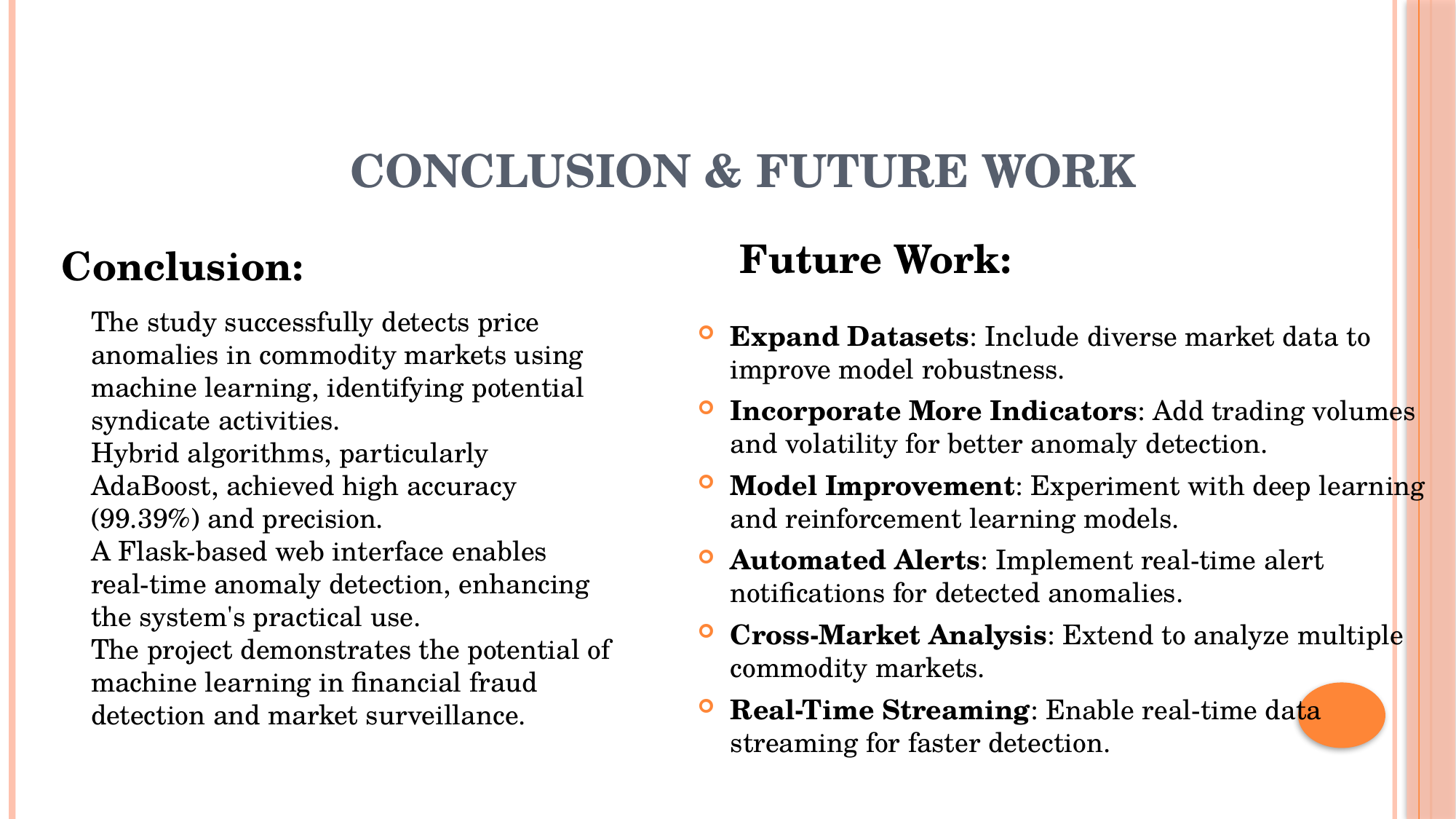

# Conclusion & Future Work
Future Work:
Conclusion:
The study successfully detects price anomalies in commodity markets using machine learning, identifying potential syndicate activities.
Hybrid algorithms, particularly AdaBoost, achieved high accuracy (99.39%) and precision.
A Flask-based web interface enables real-time anomaly detection, enhancing the system's practical use.
The project demonstrates the potential of machine learning in financial fraud detection and market surveillance.
Expand Datasets: Include diverse market data to improve model robustness.
Incorporate More Indicators: Add trading volumes and volatility for better anomaly detection.
Model Improvement: Experiment with deep learning and reinforcement learning models.
Automated Alerts: Implement real-time alert notifications for detected anomalies.
Cross-Market Analysis: Extend to analyze multiple commodity markets.
Real-Time Streaming: Enable real-time data streaming for faster detection.